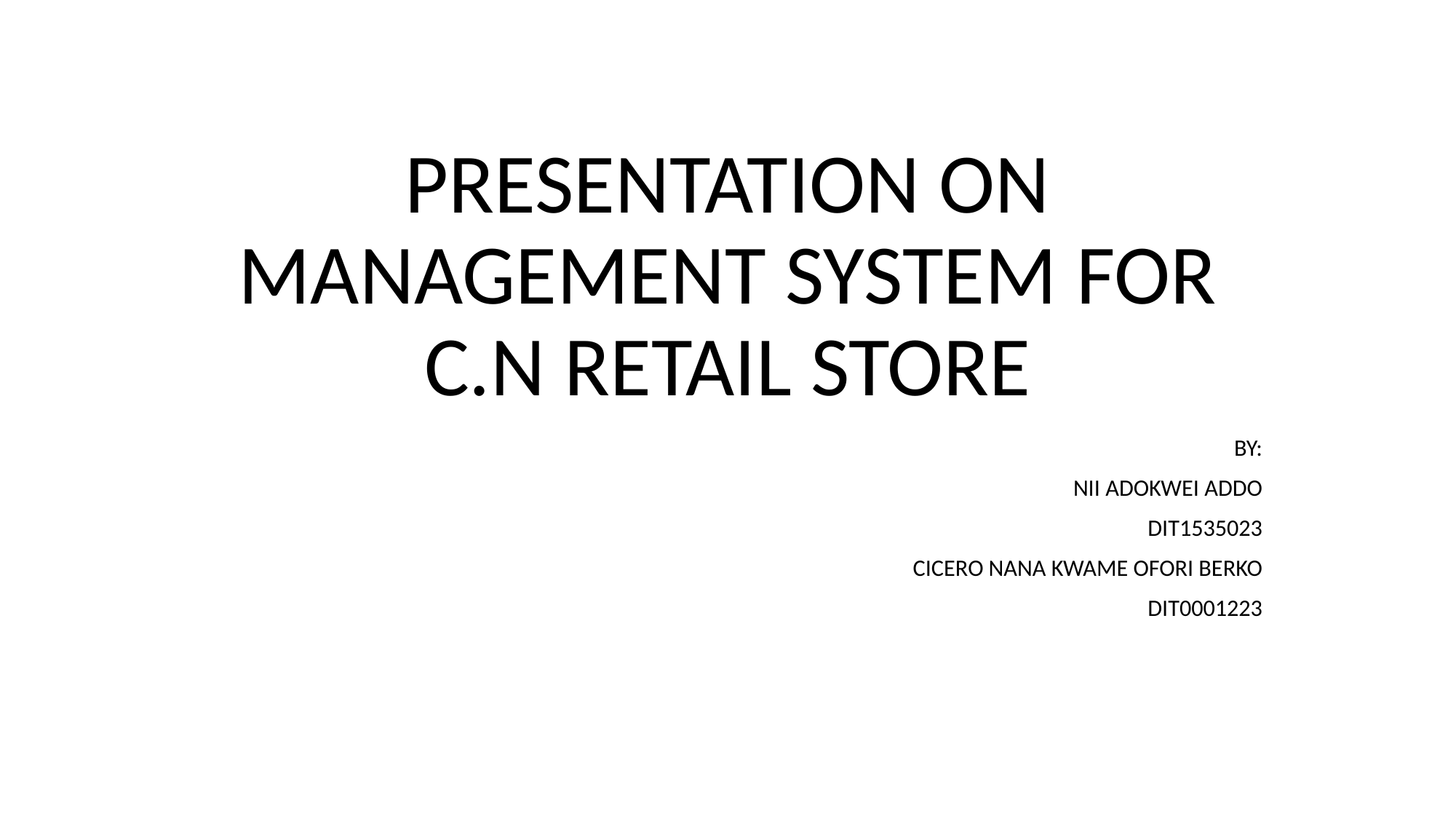

# PRESENTATION ON MANAGEMENT SYSTEM FOR C.N RETAIL STORE
BY:
NII ADOKWEI ADDO
DIT1535023
CICERO NANA KWAME OFORI BERKO
DIT0001223